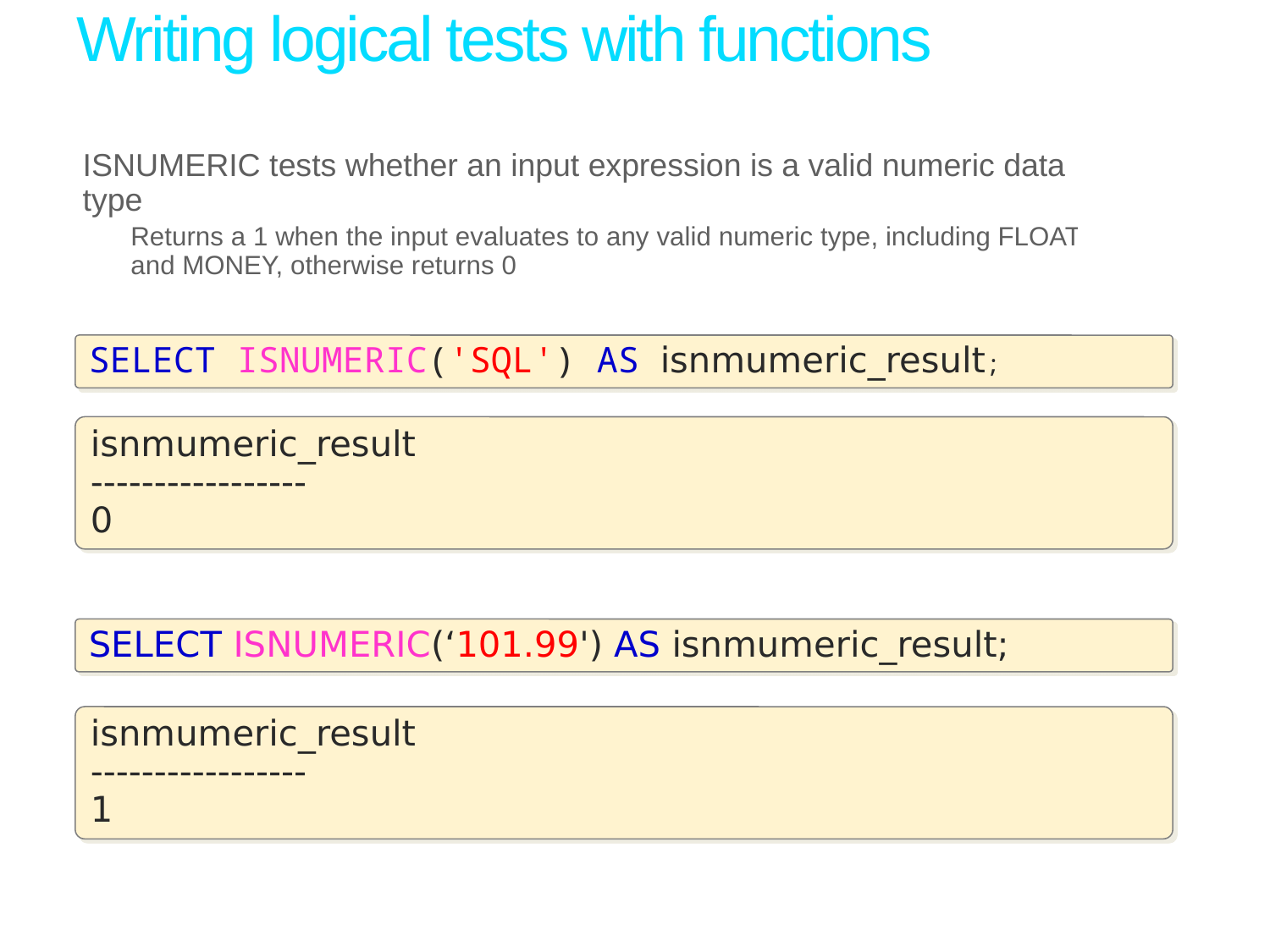

# Writing logical tests with functions
ISNUMERIC tests whether an input expression is a valid numeric data type
Returns a 1 when the input evaluates to any valid numeric type, including FLOAT and MONEY, otherwise returns 0

SELECT ISNUMERIC('SQL') AS isnmumeric_result;
isnmumeric_result
-----------------
0
SELECT ISNUMERIC(‘101.99') AS isnmumeric_result;
isnmumeric_result
-----------------
1